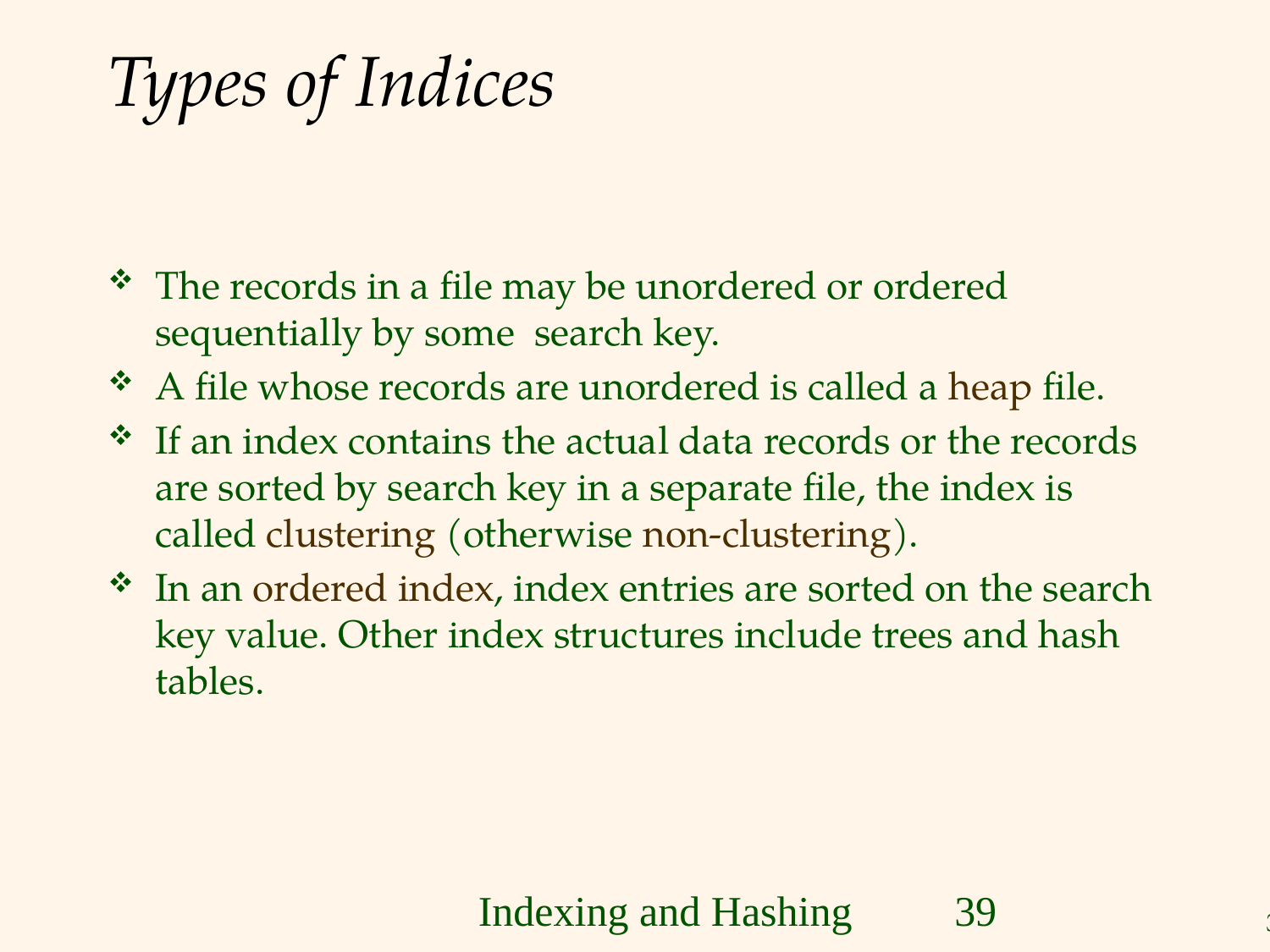

# Types of Indices
The records in a file may be unordered or ordered sequentially by some  search key.
A file whose records are unordered is called a heap file.
If an index contains the actual data records or the records are sorted by search key in a separate file, the index is called clustering (otherwise non-clustering).
In an ordered index, index entries are sorted on the search key value. Other index structures include trees and hash tables.
Indexing and Hashing
39